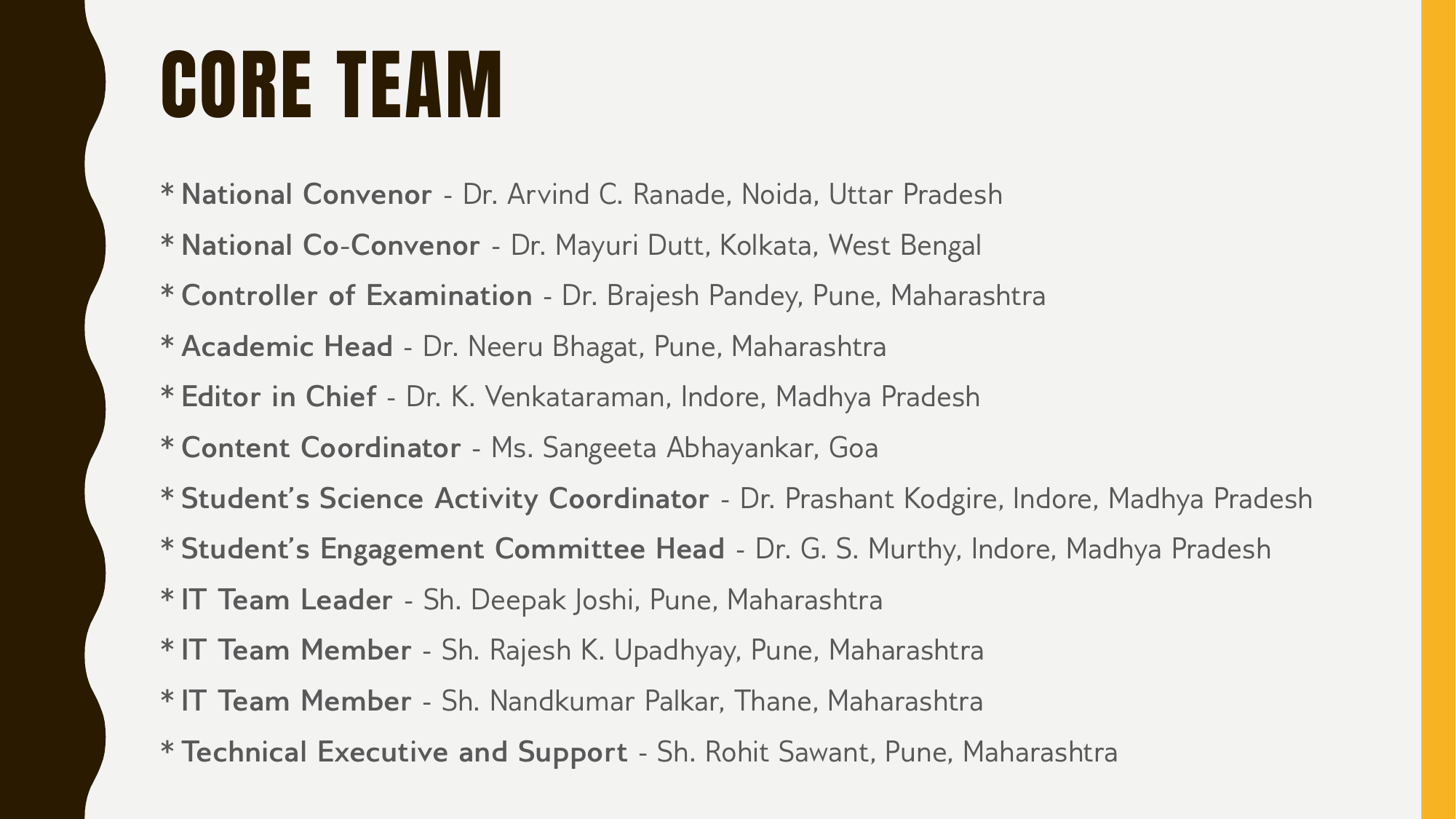

# Core team
*	National Convenor - Dr. Arvind C. Ranade, Noida, Uttar Pradesh
*	National Co-Convenor - Dr. Mayuri Dutt, Kolkata, West Bengal
*	Controller of Examination - Dr. Brajesh Pandey, Pune, Maharashtra
*	Academic Head - Dr. Neeru Bhagat, Pune, Maharashtra
*	Editor in Chief - Dr. K. Venkataraman, Indore, Madhya Pradesh
*	Content Coordinator - Ms. Sangeeta Abhayankar, Goa
*	Student’s Science Activity Coordinator - Dr. Prashant Kodgire, Indore, Madhya Pradesh
*	Student’s Engagement Committee Head - Dr. G. S. Murthy, Indore, Madhya Pradesh
*	IT Team Leader - Sh. Deepak Joshi, Pune, Maharashtra
*	IT Team Member - Sh. Rajesh K. Upadhyay, Pune, Maharashtra
*	IT Team Member - Sh. Nandkumar Palkar, Thane, Maharashtra
*	Technical Executive and Support - Sh. Rohit Sawant, Pune, Maharashtra